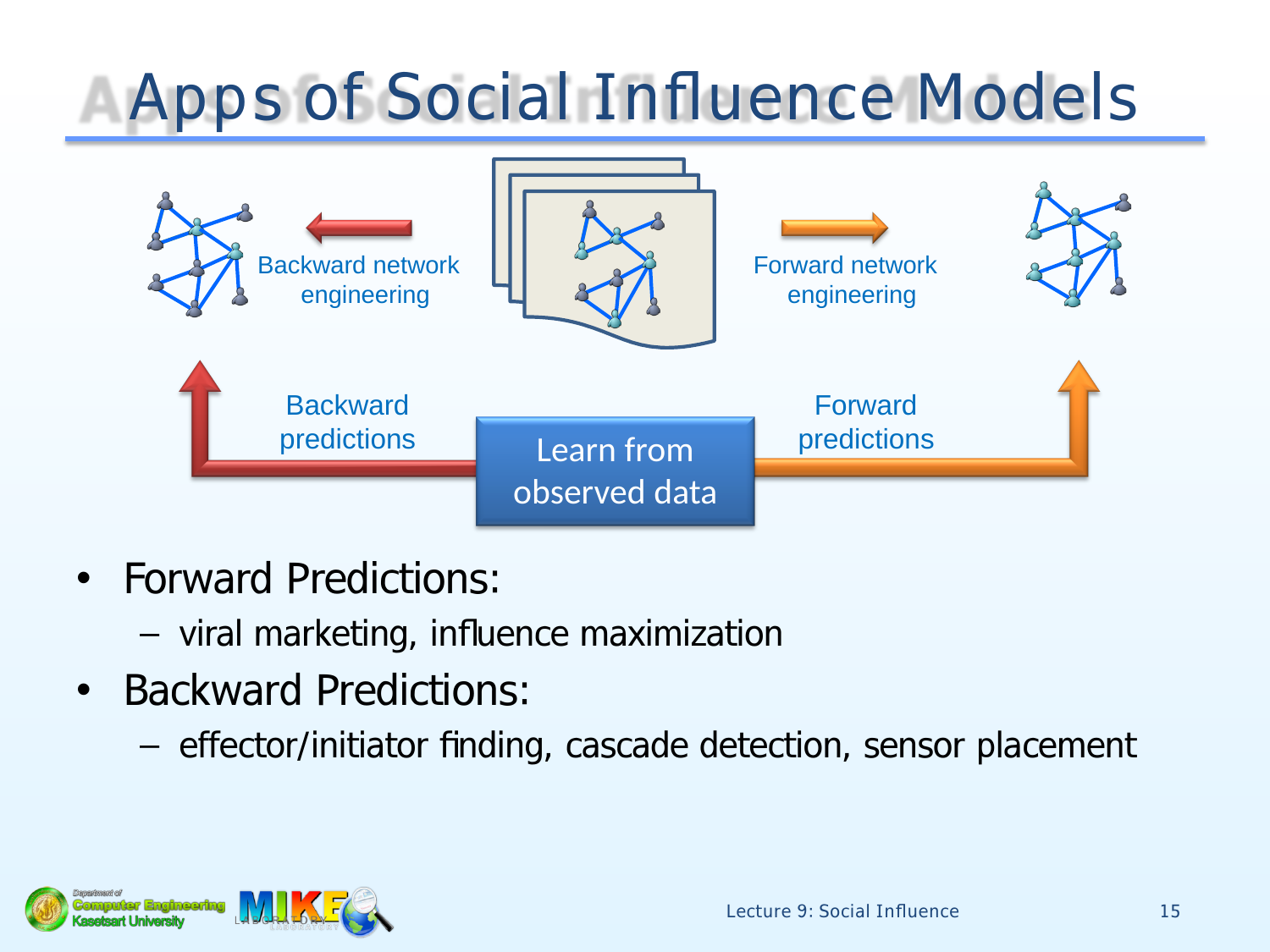

# Apps of Social Influence Models

Backward network  engineering
Forward network  engineering

Backward  predictions
Forward  predictions

Learn from  observed data
Forward Predictions:
viral marketing, influence maximization
Backward Predictions:
effector/initiator finding, cascade detection, sensor placement
Lecture 9: Social Influence
15